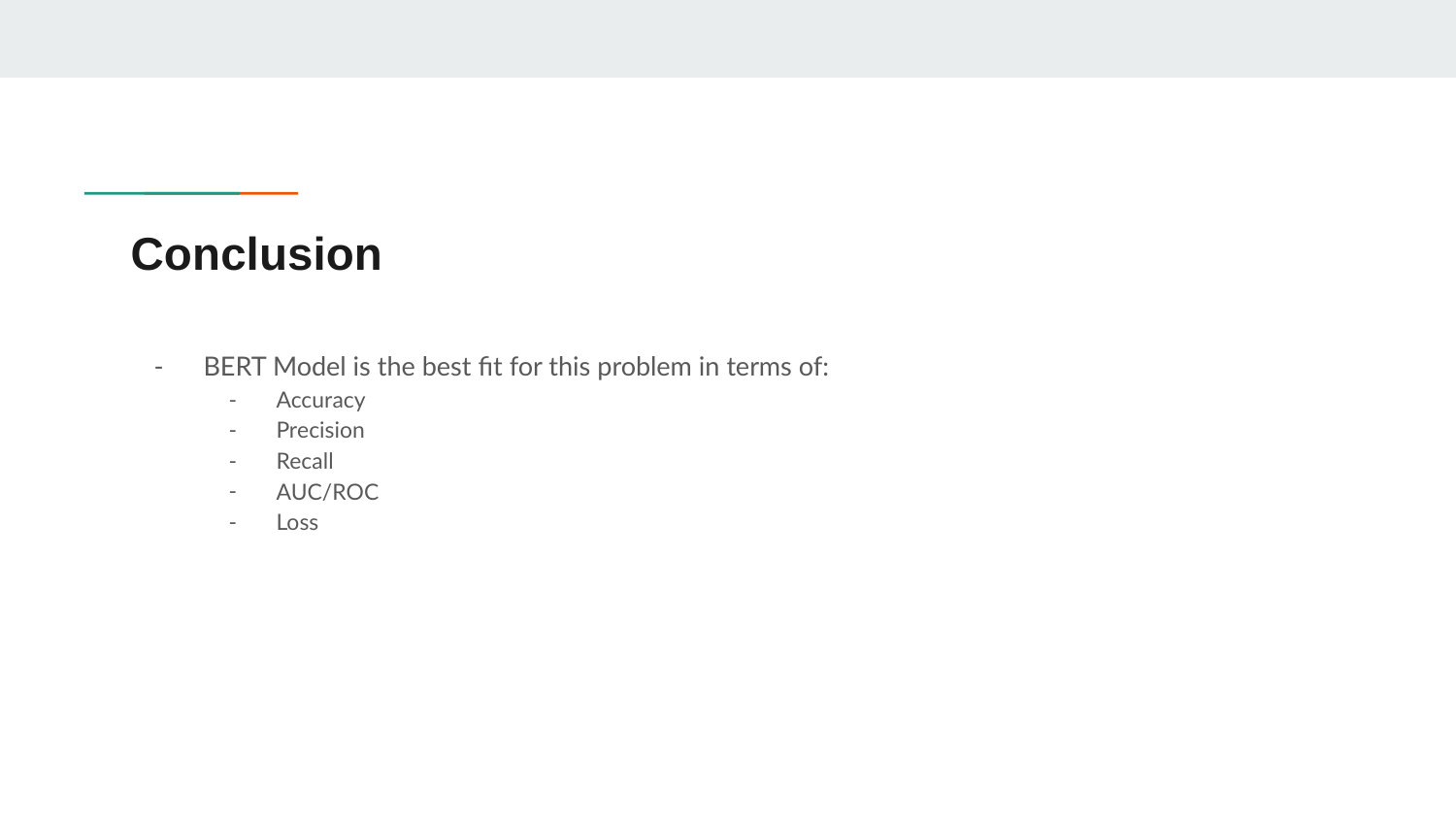

# Conclusion
BERT Model is the best fit for this problem in terms of:
Accuracy
Precision
Recall
AUC/ROC
Loss